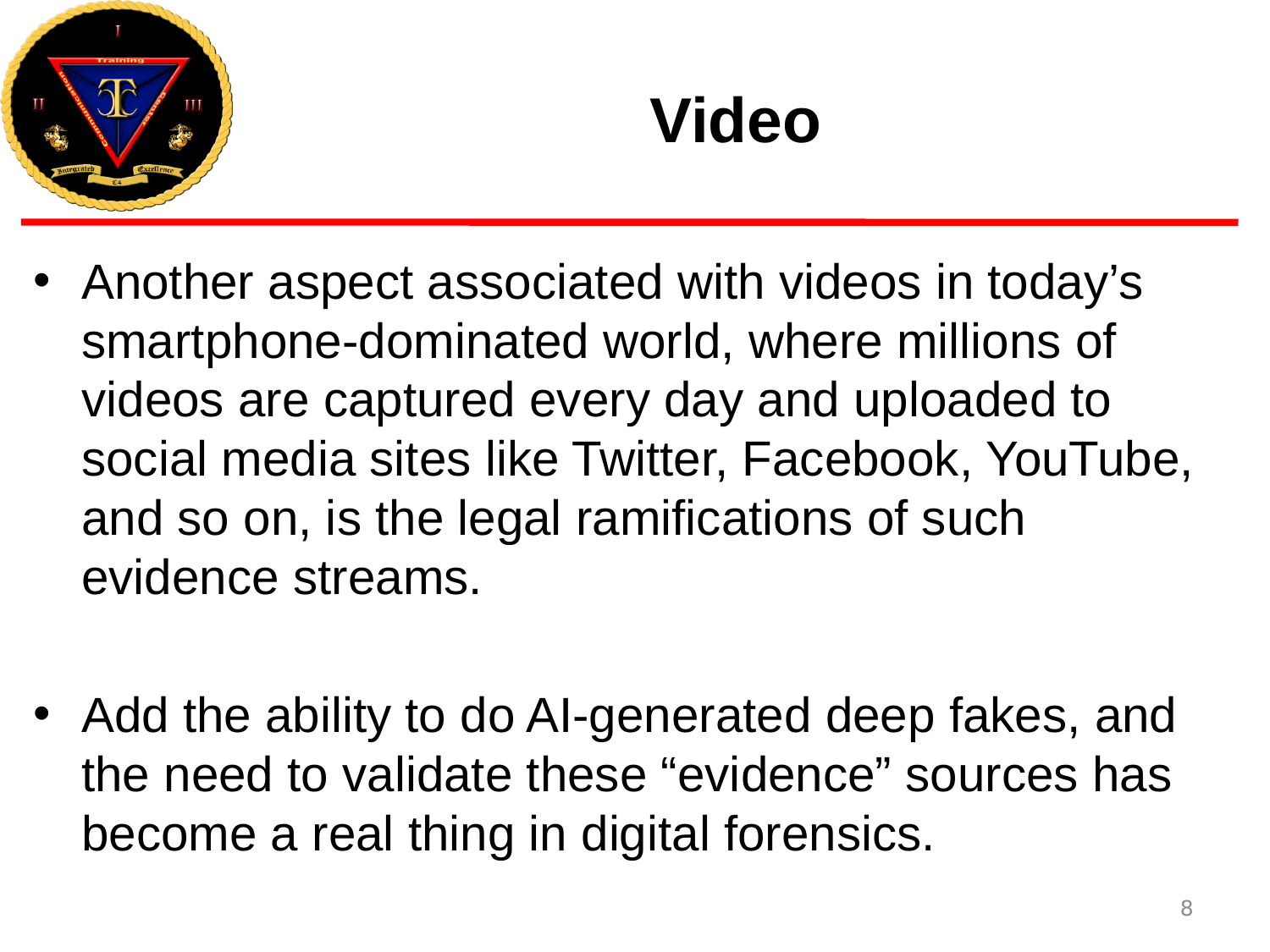

# Video
Another aspect associated with videos in today’s smartphone-dominated world, where millions of videos are captured every day and uploaded to social media sites like Twitter, Facebook, YouTube, and so on, is the legal ramifications of such evidence streams.

Add the ability to do AI-generated deep fakes, and the need to validate these “evidence” sources has become a real thing in digital forensics.
8